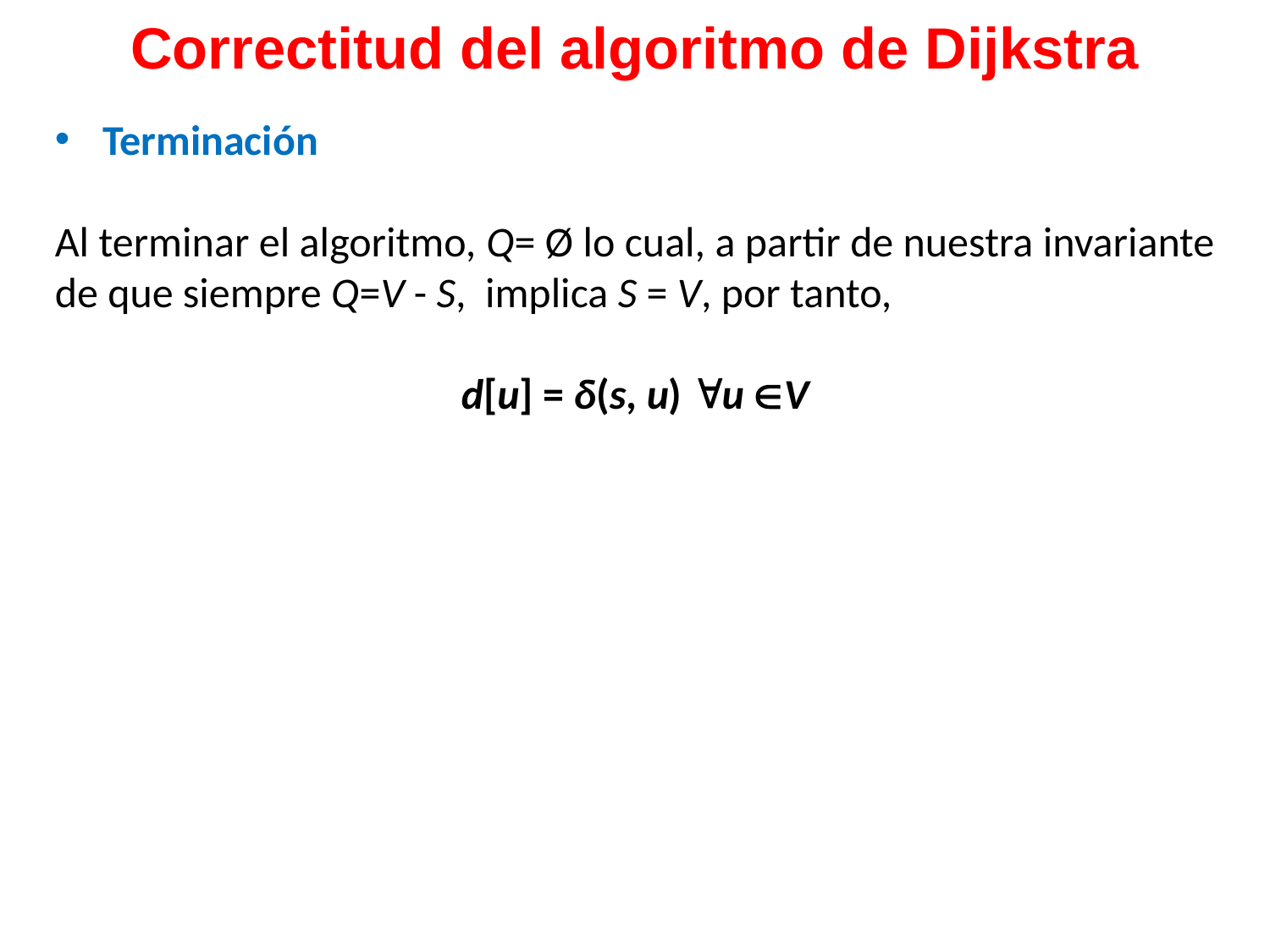

# Correctitud del algoritmo de Dijkstra
Terminación

Al terminar el algoritmo, Q= Ø lo cual, a partir de nuestra invariante de que siempre Q=V - S,  implica S = V, por tanto,

d[u] = δ(s, u) ∀u ∈V